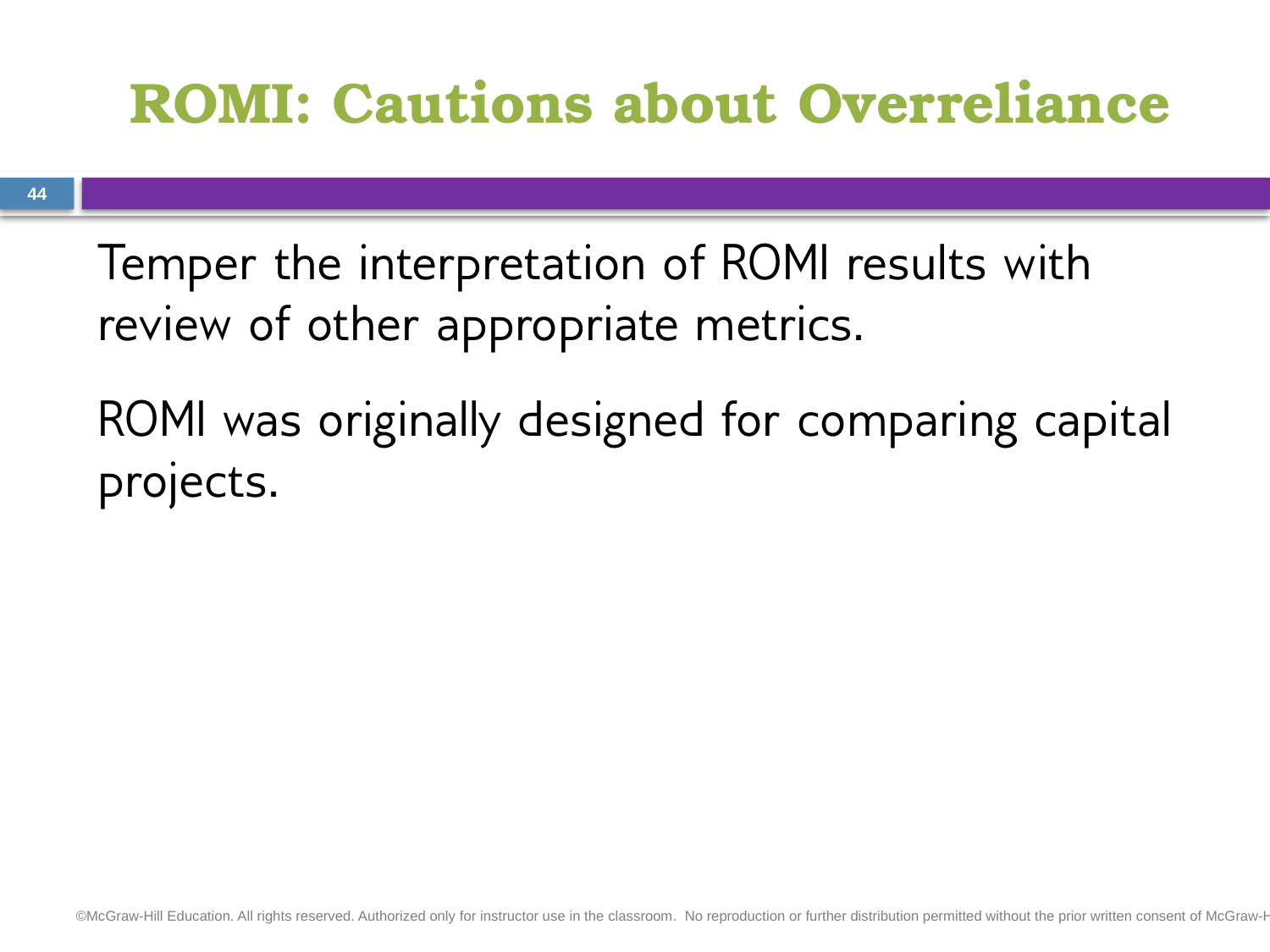

# ROMI: Cautions about Overreliance
44
Temper the interpretation of ROMI results with review of other appropriate metrics.
ROMI was originally designed for comparing capital projects.

©McGraw-Hill Education. All rights reserved. Authorized only for instructor use in the classroom.  No reproduction or further distribution permitted without the prior written consent of McGraw-Hill Education.